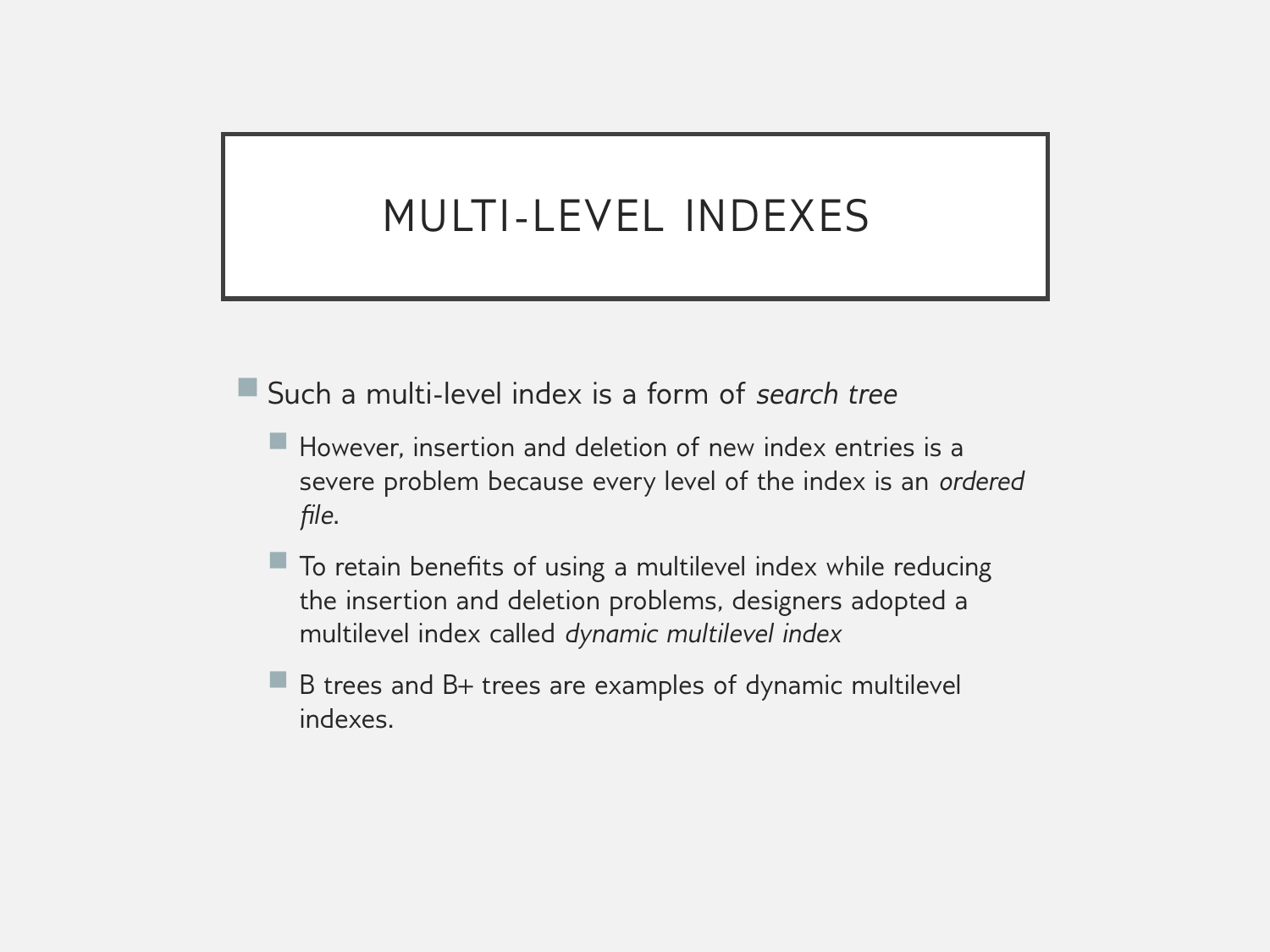

# Multi-Level Indexes
Such a multi-level index is a form of search tree
However, insertion and deletion of new index entries is a severe problem because every level of the index is an ordered file.
To retain benefits of using a multilevel index while reducing the insertion and deletion problems, designers adopted a multilevel index called dynamic multilevel index
B trees and B+ trees are examples of dynamic multilevel indexes.